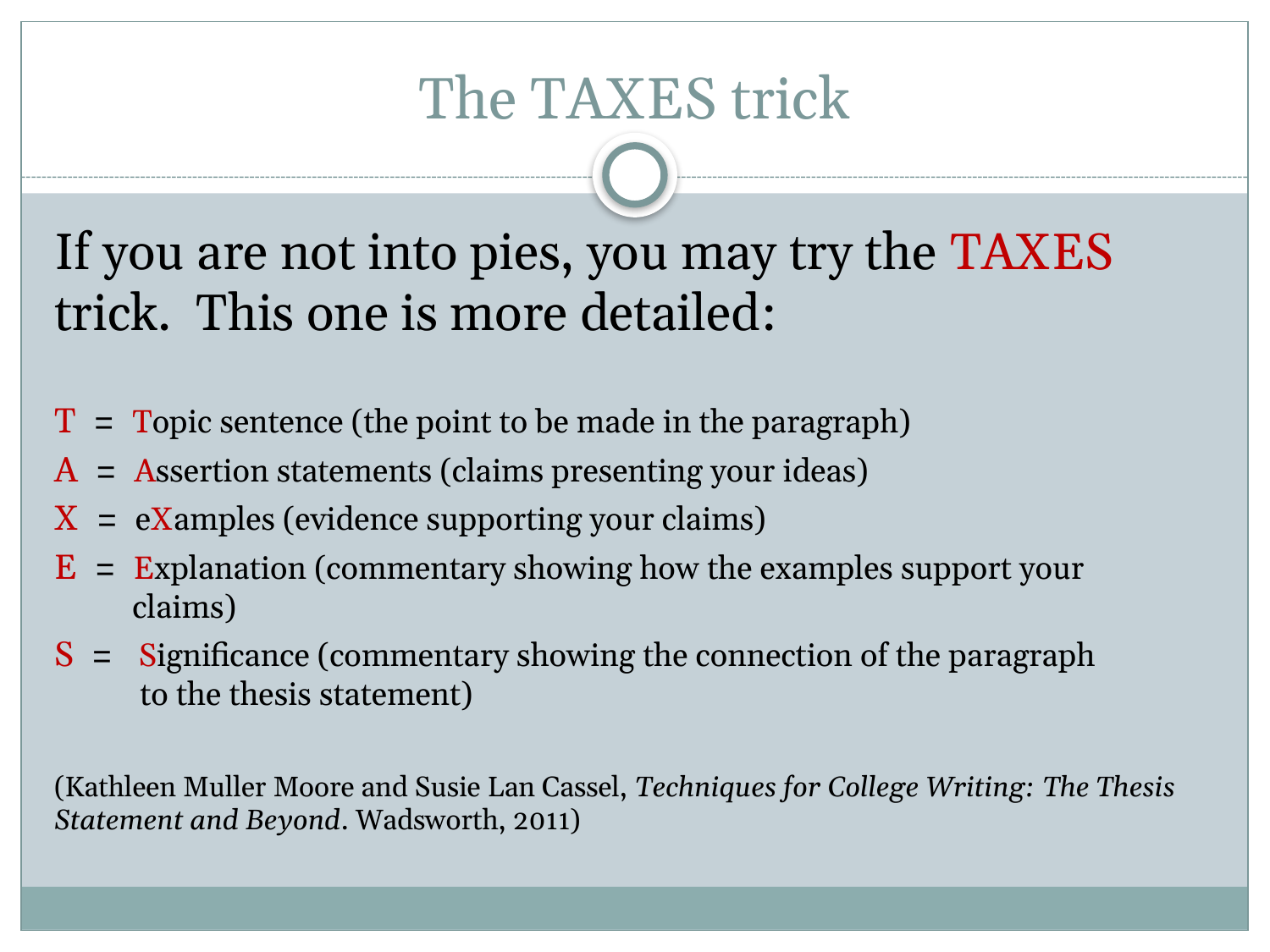

# The TAXES trick
If you are not into pies, you may try the TAXES trick.  This one is more detailed:

T  =  Topic sentence (the point to be made in the paragraph)
A  =  Assertion statements (claims presenting your ideas)
X  =  eXamples (evidence supporting your claims)
E  =  Explanation (commentary showing how the examples support your
          claims)
S  =   Significance (commentary showing the connection of the paragraph
           to the thesis statement)

(Kathleen Muller Moore and Susie Lan Cassel, Techniques for College Writing: The Thesis Statement and Beyond. Wadsworth, 2011)